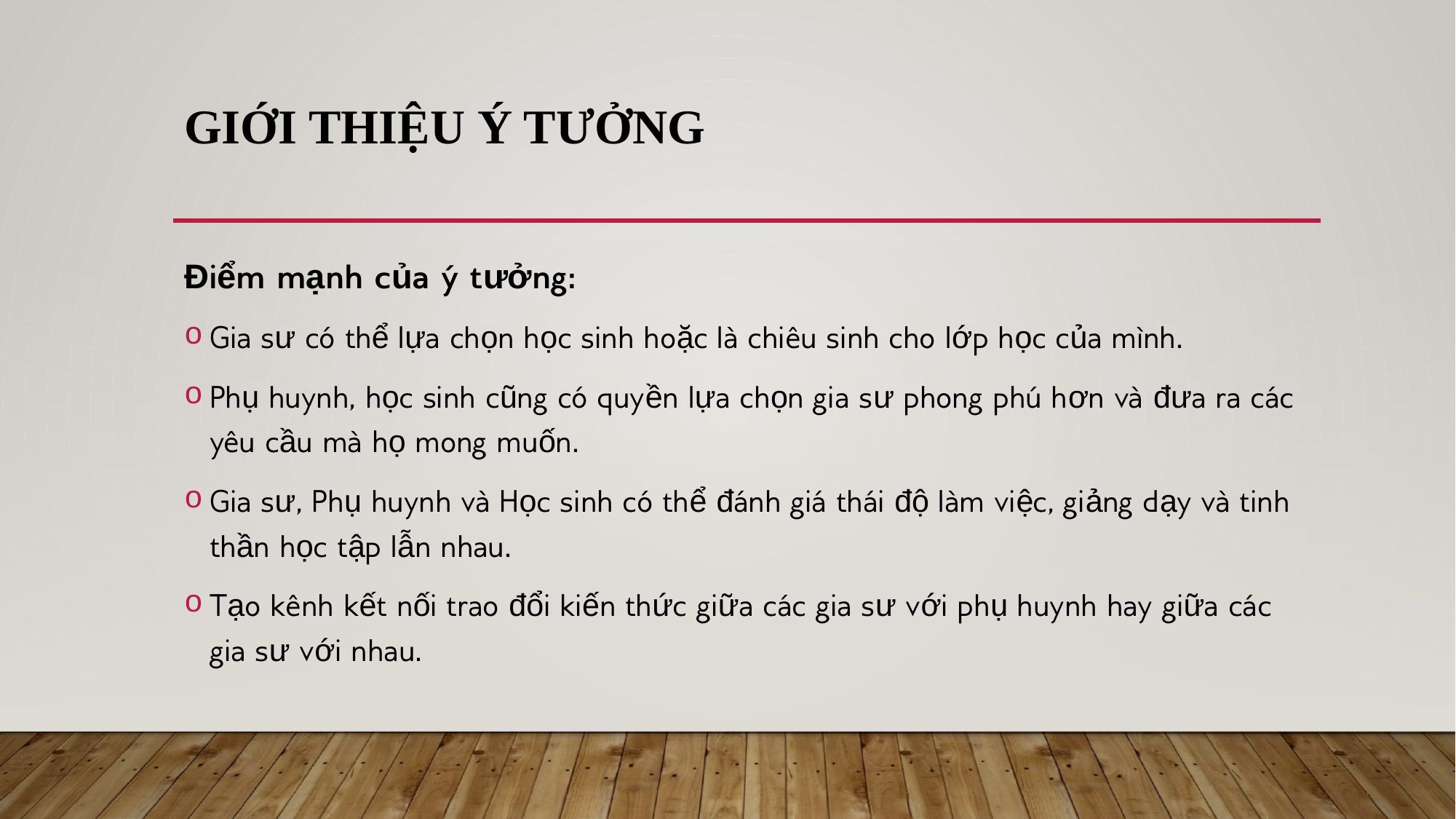

# Giới thiệu Ý tưởng
Điểm mạnh của ý tưởng:
Gia sư có thể lựa chọn học sinh hoặc là chiêu sinh cho lớp học của mình.
Phụ huynh, học sinh cũng có quyền lựa chọn gia sư phong phú hơn và đưa ra các yêu cầu mà họ mong muốn.
Gia sư, Phụ huynh và Học sinh có thể đánh giá thái độ làm việc, giảng dạy và tinh thần học tập lẫn nhau.
Tạo kênh kết nối trao đổi kiến thức giữa các gia sư với phụ huynh hay giữa các gia sư với nhau.